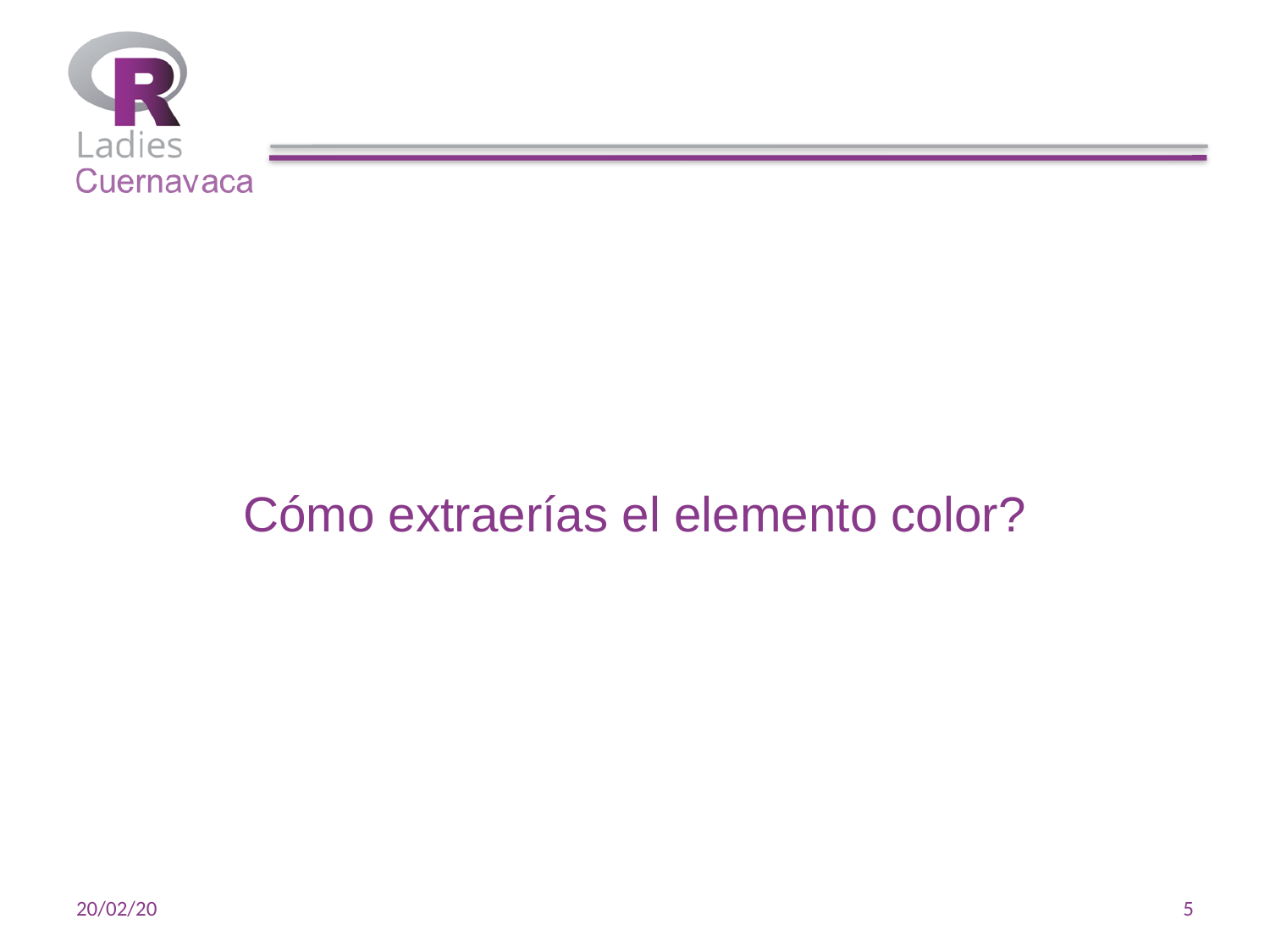

#
Cómo extraerías el elemento color?
20/02/20
5